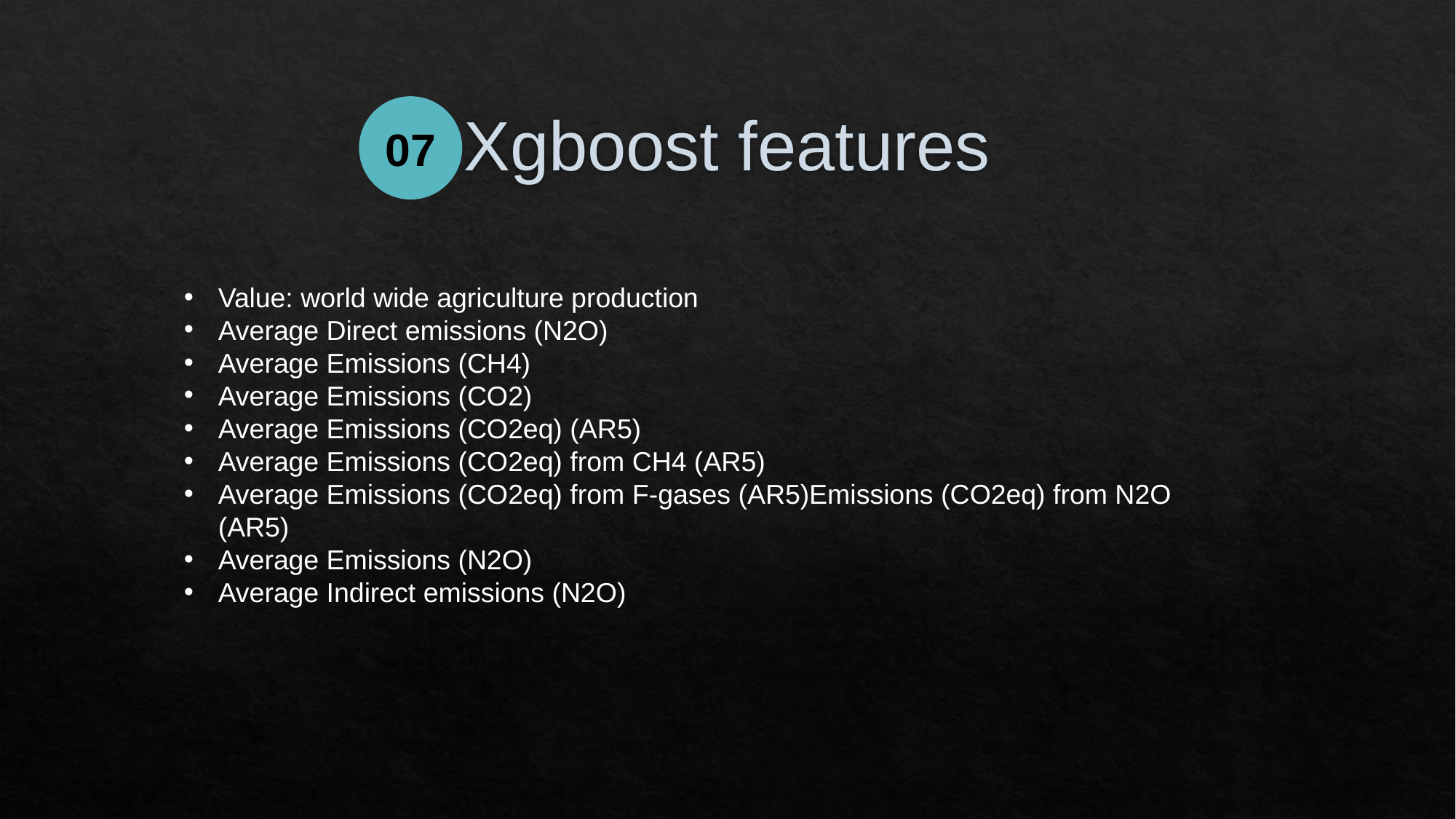

# Xgboost features

07
Value: world wide agriculture production
Average Direct emissions (N2O)
Average Emissions (CH4)
Average Emissions (CO2)
Average Emissions (CO2eq) (AR5)
Average Emissions (CO2eq) from CH4 (AR5)
Average Emissions (CO2eq) from F-gases (AR5)Emissions (CO2eq) from N2O (AR5)
Average Emissions (N2O)
Average Indirect emissions (N2O)